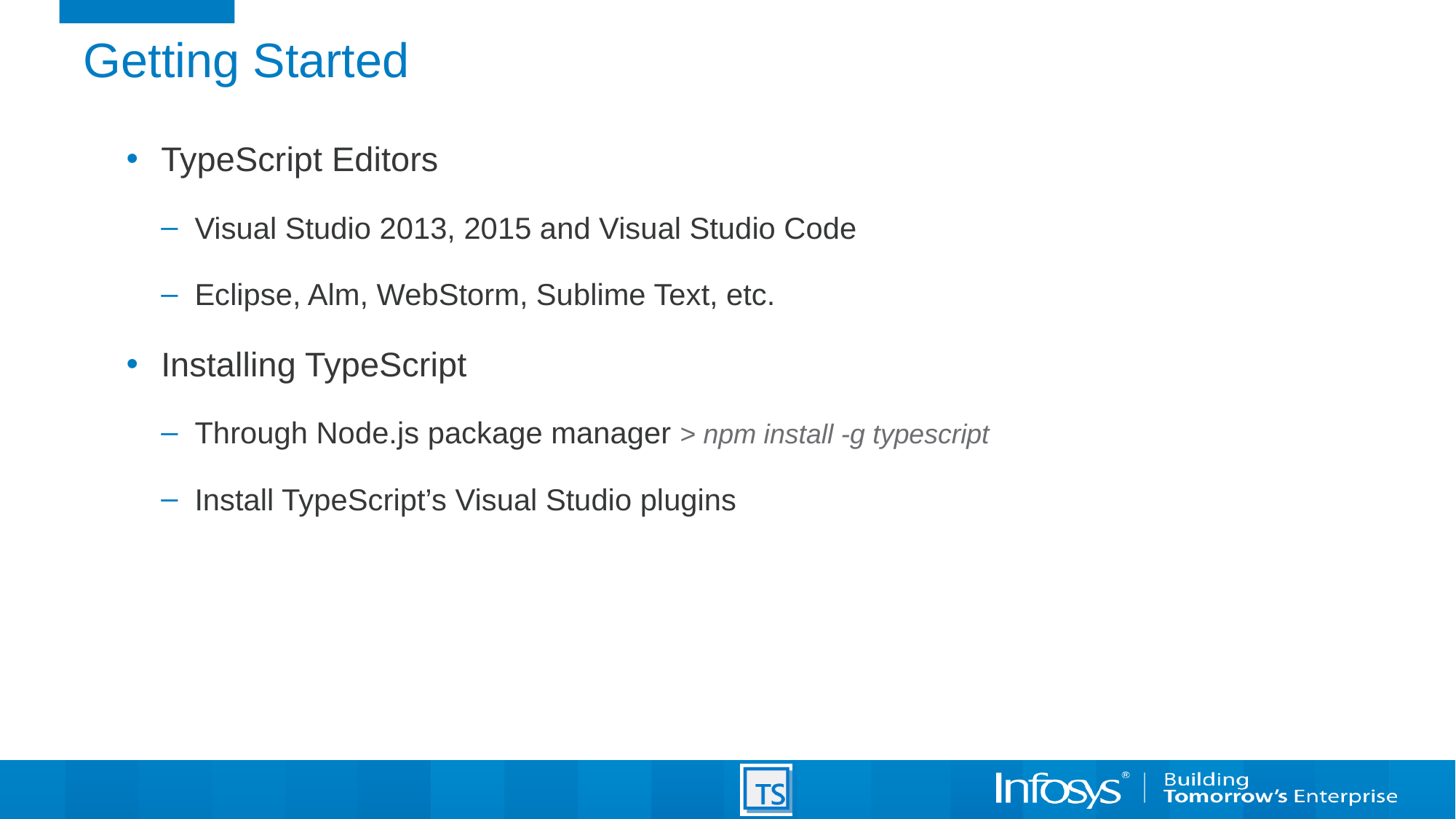

# Getting Started
TypeScript Editors
Visual Studio 2013, 2015 and Visual Studio Code
Eclipse, Alm, WebStorm, Sublime Text, etc.
Installing TypeScript
Through Node.js package manager > npm install -g typescript
Install TypeScript’s Visual Studio plugins